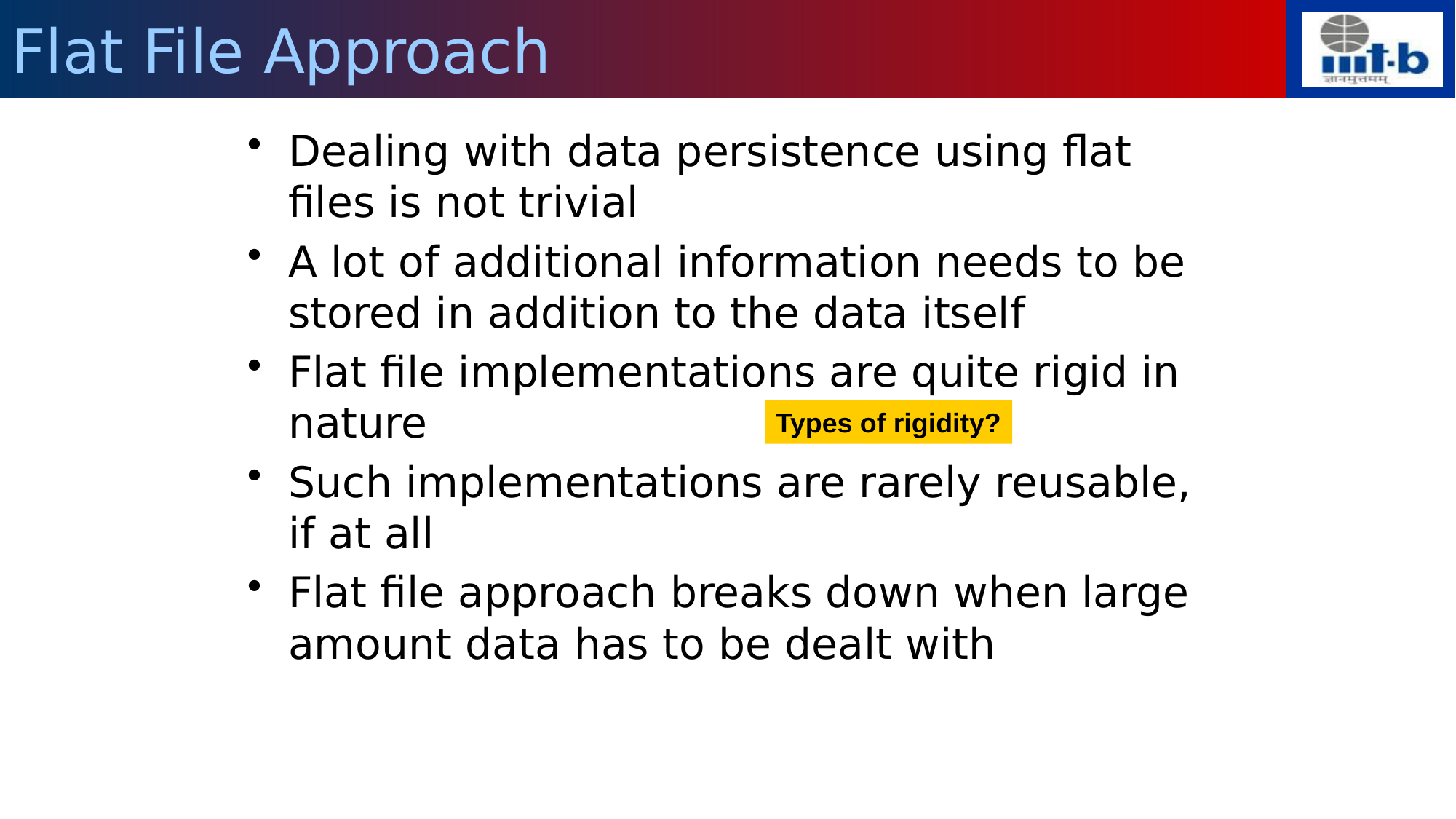

# Flat File Approach
Dealing with data persistence using flat files is not trivial
A lot of additional information needs to be stored in addition to the data itself
Flat file implementations are quite rigid in nature
Such implementations are rarely reusable, if at all
Flat file approach breaks down when large amount data has to be dealt with
Types of rigidity?